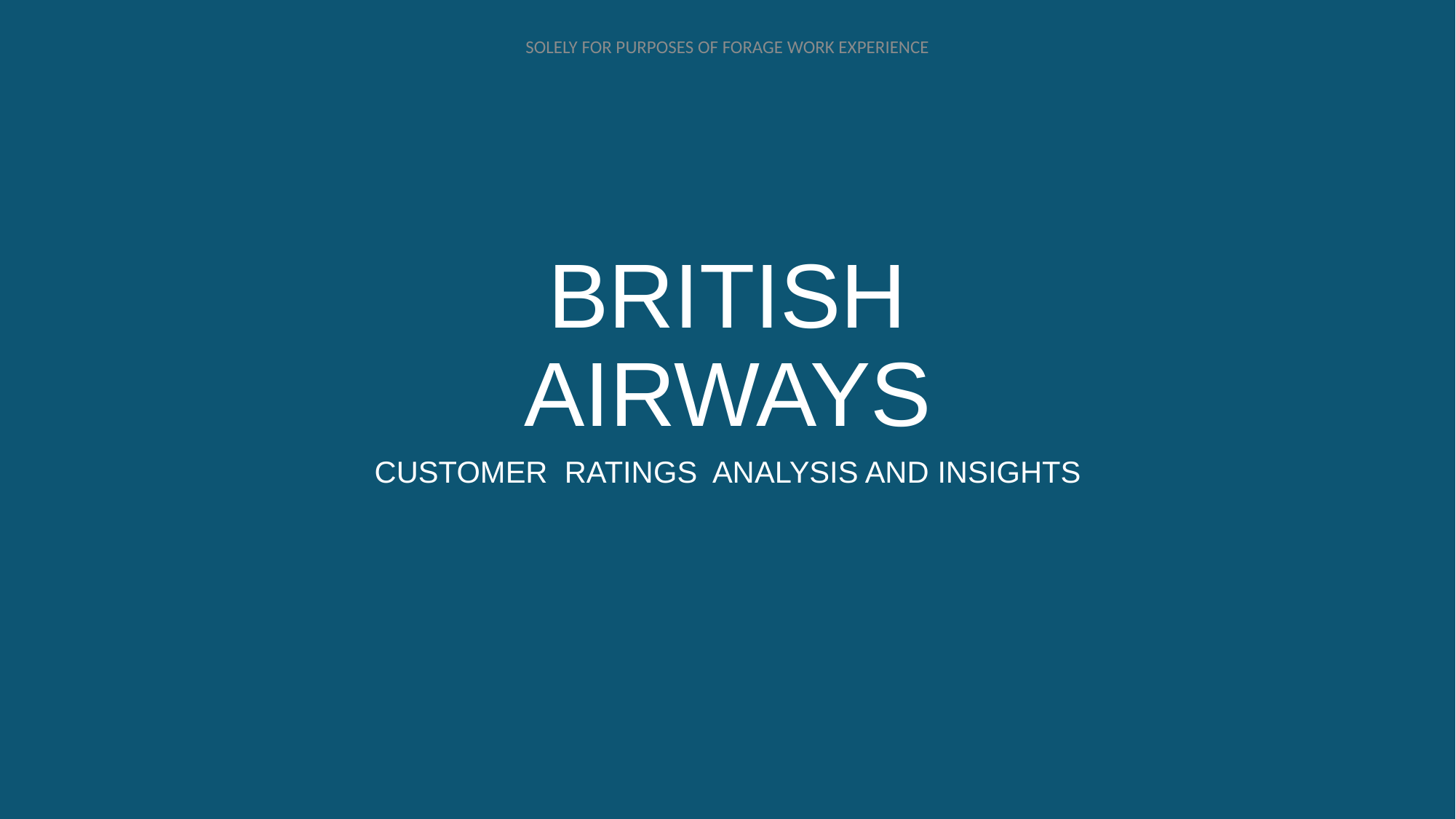

# BRITISH AIRWAYS
CUSTOMER  RATINGS  ANALYSIS AND INSIGHTS